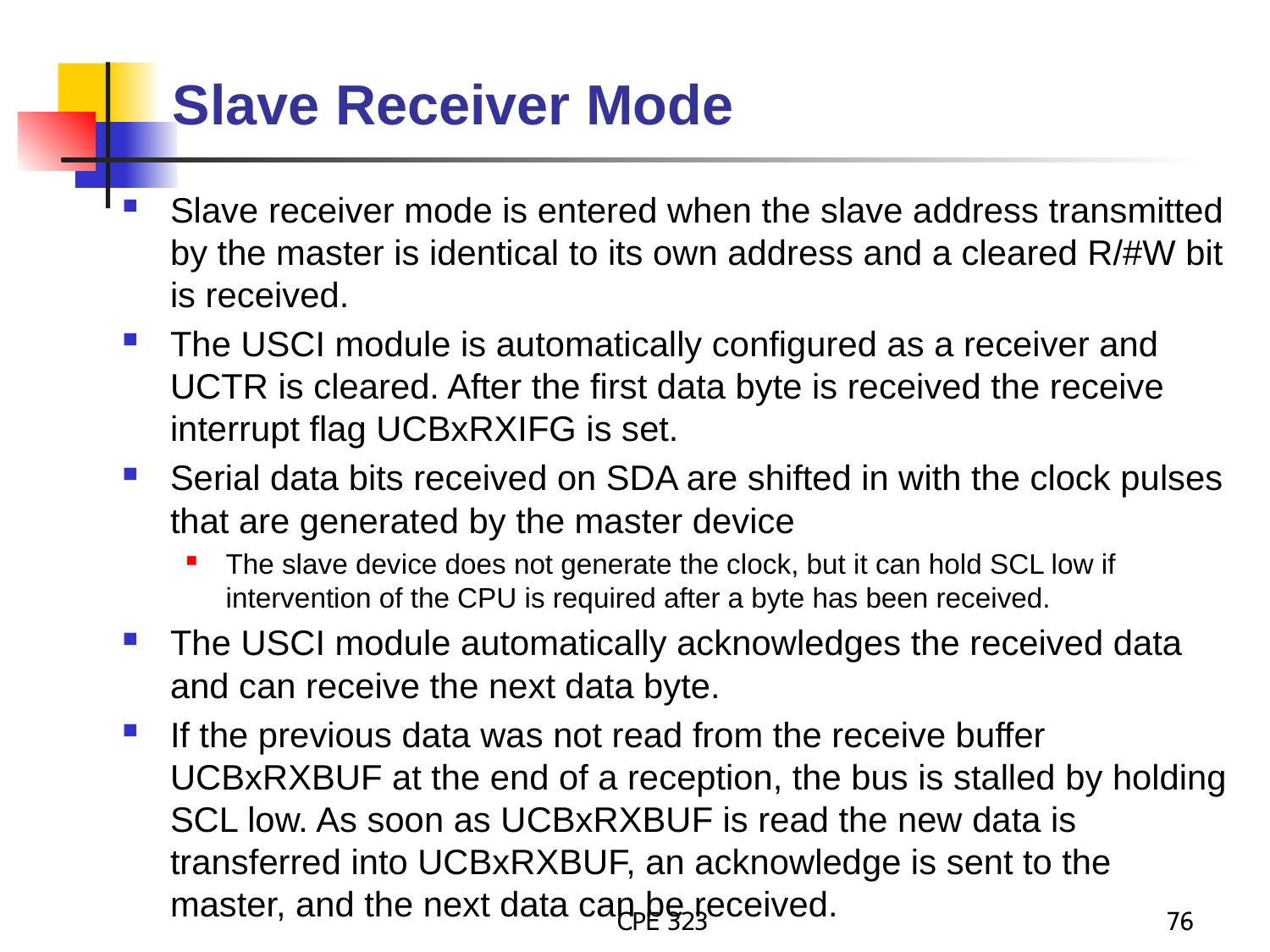

# Slave Receiver Mode
Slave receiver mode is entered when the slave address transmitted by the master is identical to its own address and a cleared R/#W bit is received.
The USCI module is automatically configured as a receiver and UCTR is cleared. After the first data byte is received the receive interrupt flag UCBxRXIFG is set.
Serial data bits received on SDA are shifted in with the clock pulses that are generated by the master device
The slave device does not generate the clock, but it can hold SCL low if intervention of the CPU is required after a byte has been received.
The USCI module automatically acknowledges the received data and can receive the next data byte.
If the previous data was not read from the receive buffer UCBxRXBUF at the end of a reception, the bus is stalled by holding SCL low. As soon as UCBxRXBUF is read the new data is transferred into UCBxRXBUF, an acknowledge is sent to the master, and the next data can be received.
CPE 323
76